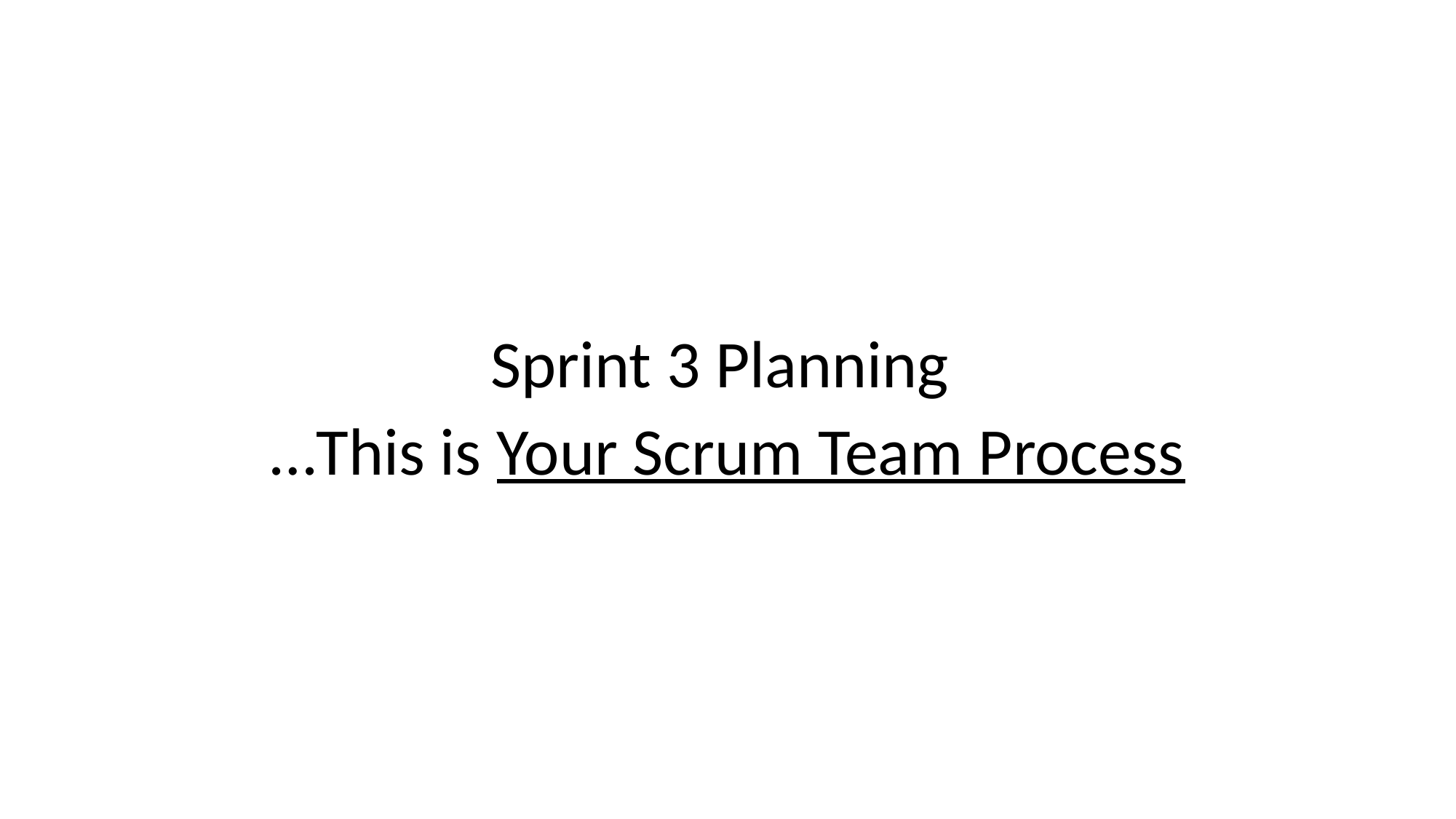

Sprint 3 Planning
…This is Your Scrum Team Process